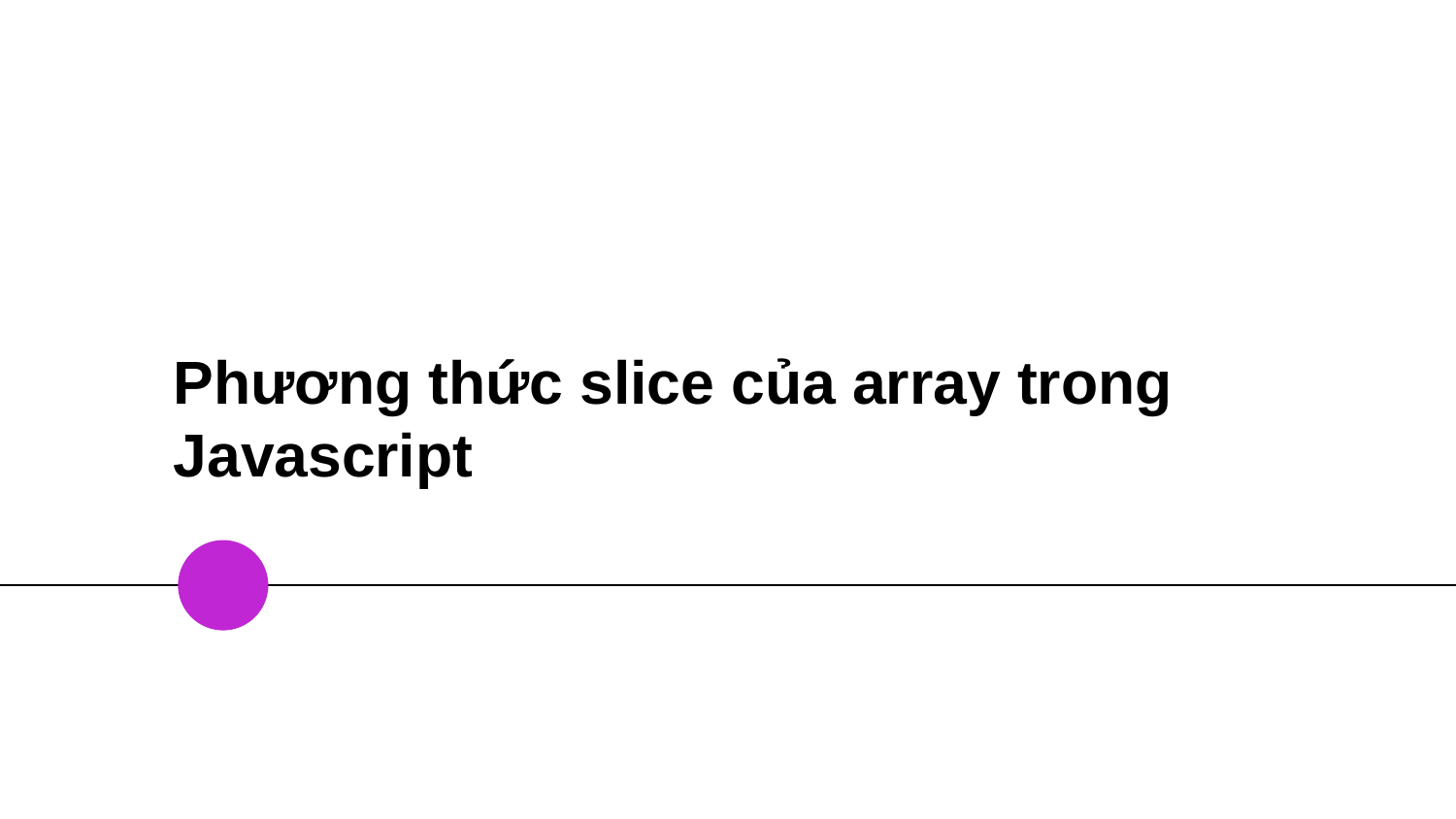

# Phương thức slice của array trong Javascript